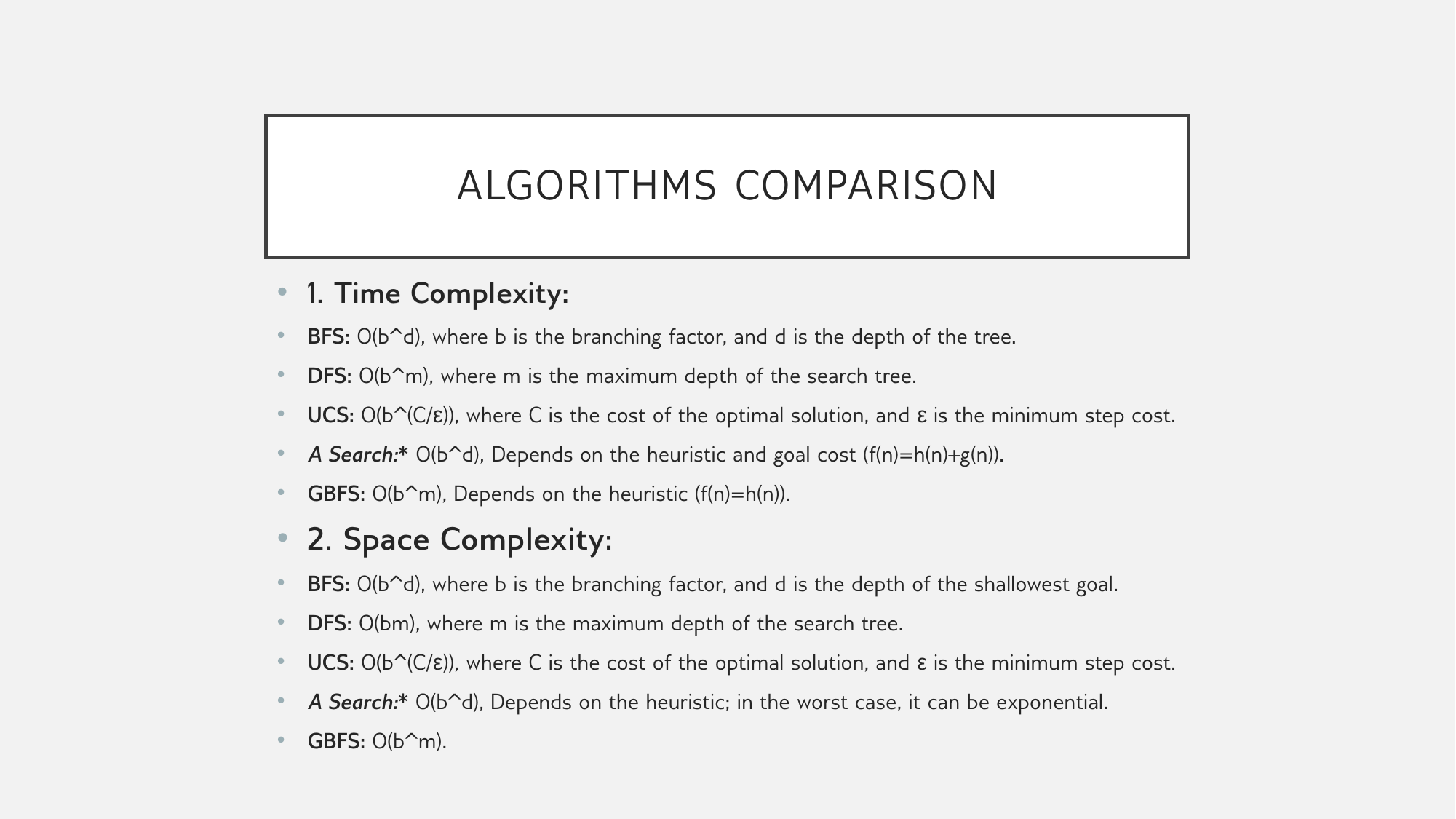

# Algorithms Comparison
1. Time Complexity:
BFS: O(b^d), where b is the branching factor, and d is the depth of the tree.
DFS: O(b^m), where m is the maximum depth of the search tree.
UCS: O(b^(C/ε)), where C is the cost of the optimal solution, and ε is the minimum step cost.
A Search:* O(b^d), Depends on the heuristic and goal cost (f(n)=h(n)+g(n)).
GBFS: O(b^m), Depends on the heuristic (f(n)=h(n)).
2. Space Complexity:
BFS: O(b^d), where b is the branching factor, and d is the depth of the shallowest goal.
DFS: O(bm), where m is the maximum depth of the search tree.
UCS: O(b^(C/ε)), where C is the cost of the optimal solution, and ε is the minimum step cost.
A Search:* O(b^d), Depends on the heuristic; in the worst case, it can be exponential.
GBFS: O(b^m).